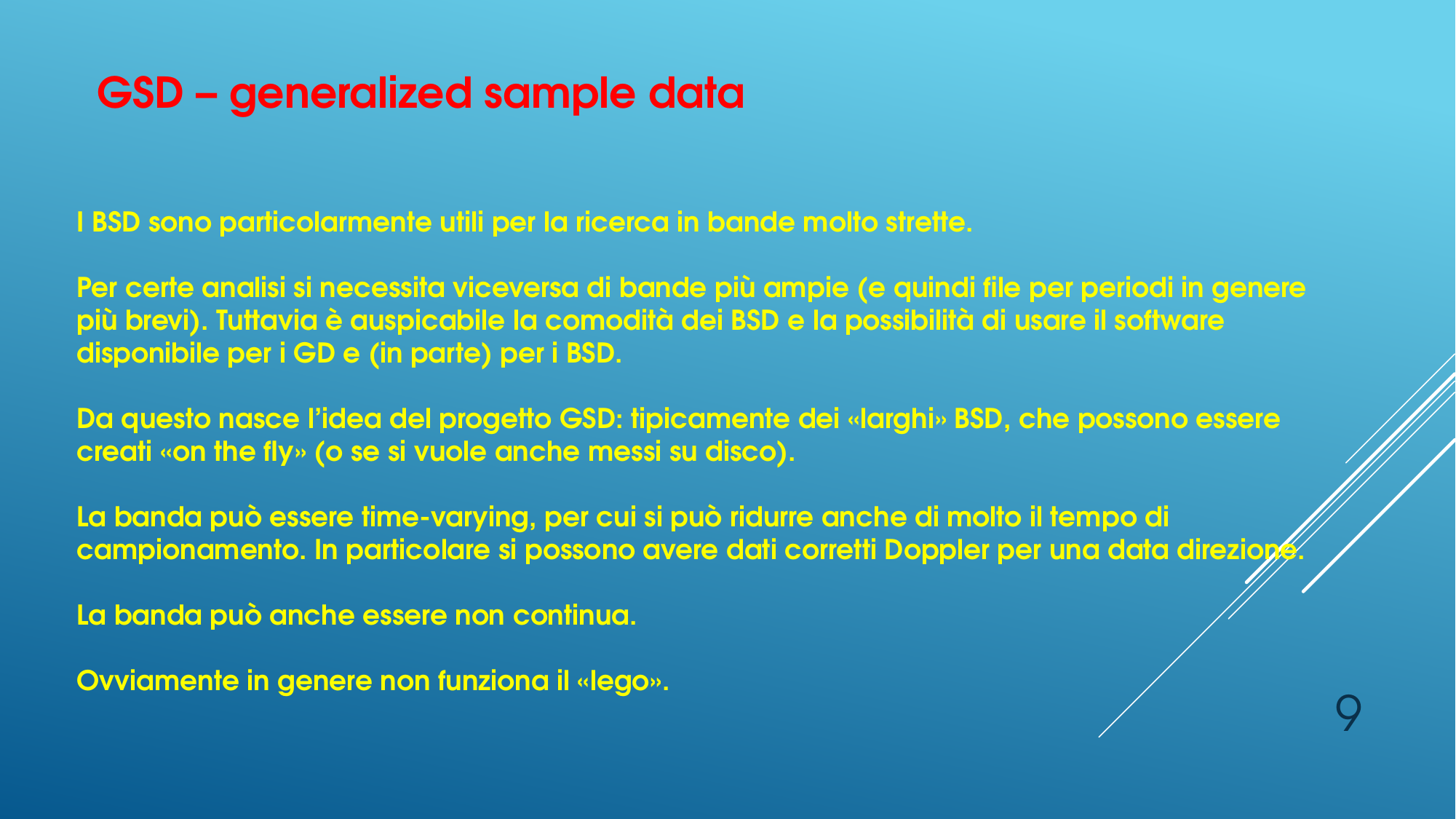

GSD – generalized sample data
I BSD sono particolarmente utili per la ricerca in bande molto strette.

Per certe analisi si necessita viceversa di bande più ampie (e quindi file per periodi in genere più brevi). Tuttavia è auspicabile la comodità dei BSD e la possibilità di usare il software disponibile per i GD e (in parte) per i BSD.

Da questo nasce l’idea del progetto GSD: tipicamente dei «larghi» BSD, che possono essere creati «on the fly» (o se si vuole anche messi su disco).

La banda può essere time-varying, per cui si può ridurre anche di molto il tempo di campionamento. In particolare si possono avere dati corretti Doppler per una data direzione.

La banda può anche essere non continua.

Ovviamente in genere non funziona il «lego».
9